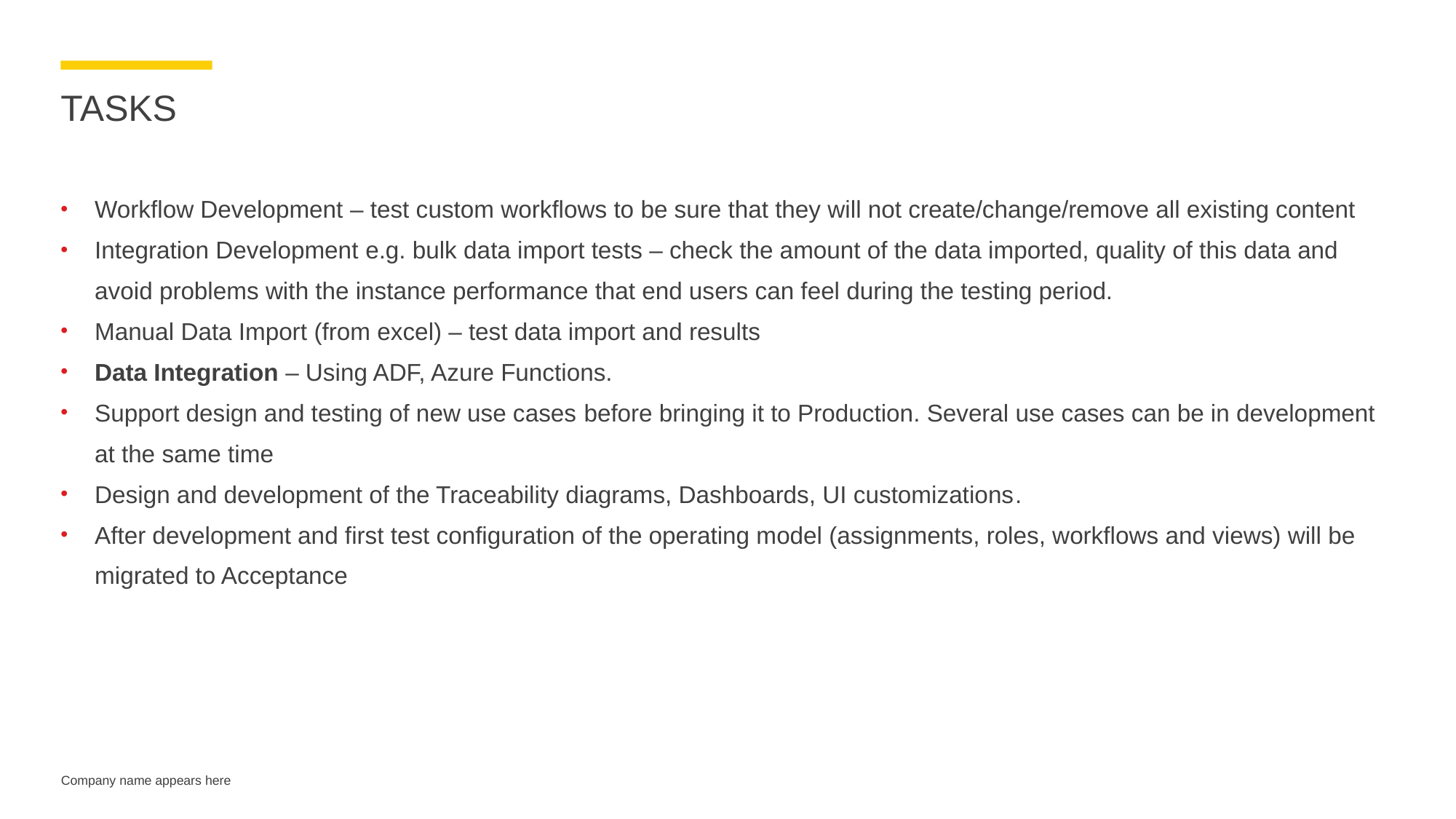

# TASKS
Workflow Development – test custom workflows to be sure that they will not create/change/remove all existing content
Integration Development e.g. bulk data import tests – check the amount of the data imported, quality of this data and avoid problems with the instance performance that end users can feel during the testing period.
Manual Data Import (from excel) – test data import and results
Data Integration – Using ADF, Azure Functions.
Support design and testing of new use cases before bringing it to Production. Several use cases can be in development at the same time
Design and development of the Traceability diagrams, Dashboards, UI customizations.
After development and first test configuration of the operating model (assignments, roles, workflows and views) will be migrated to Acceptance